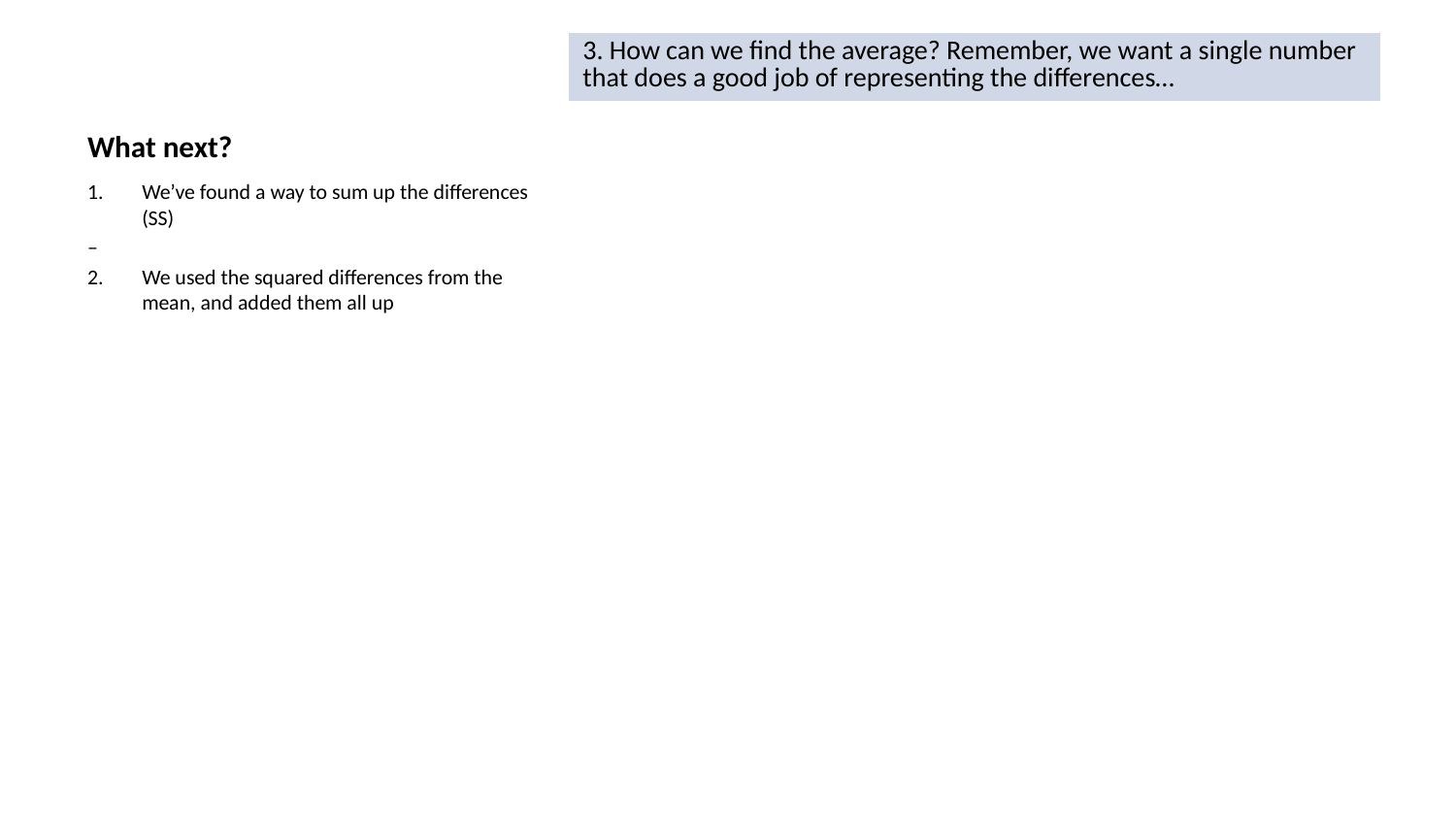

| 3. How can we find the average? Remember, we want a single number that does a good job of representing the differences… |
| --- |
# What next?
We’ve found a way to sum up the differences (SS)
–
We used the squared differences from the mean, and added them all up